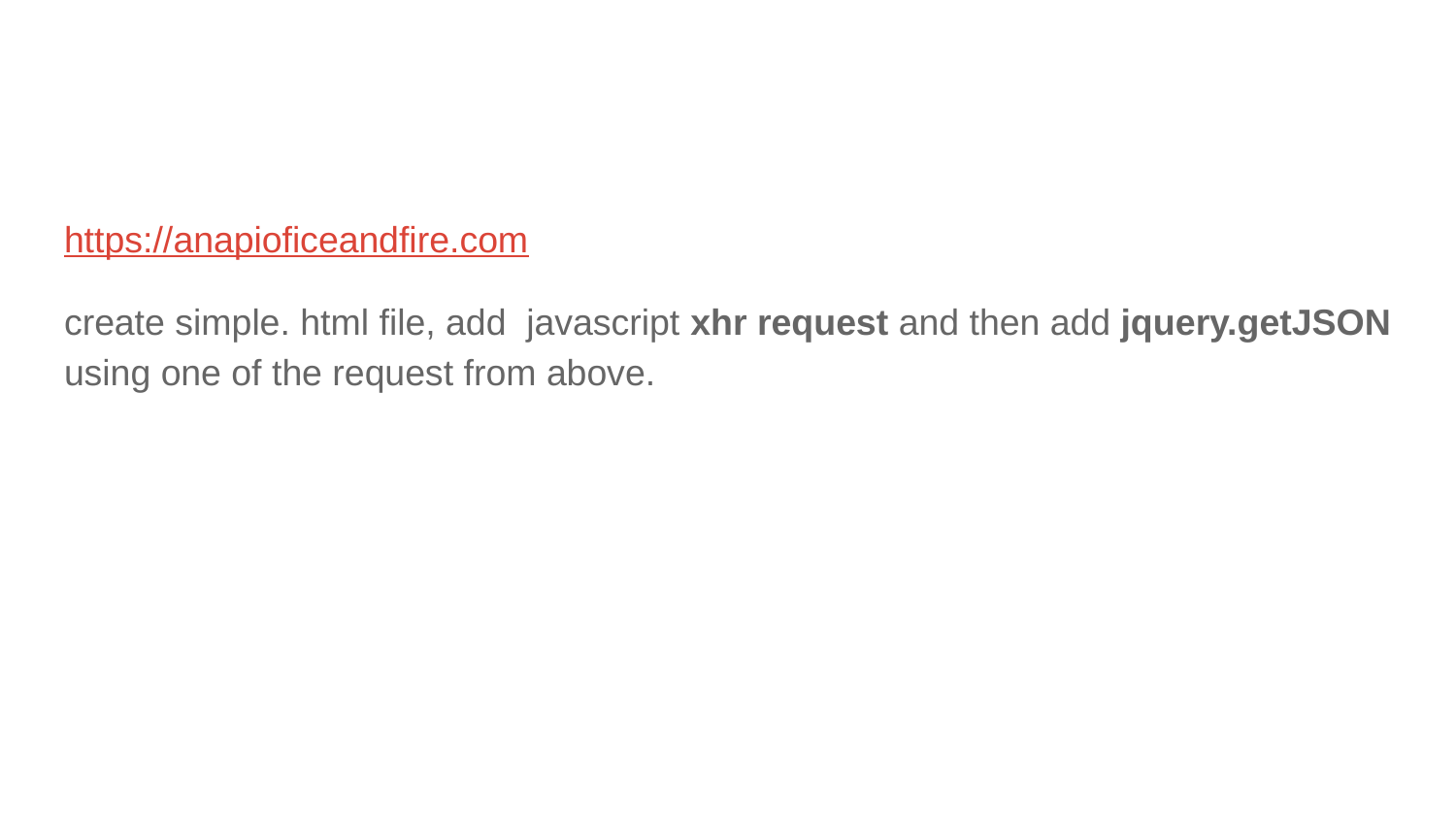

#
https://anapioficeandfire.com
create simple. html file, add  javascript xhr request and then add jquery.getJSON using one of the request from above.